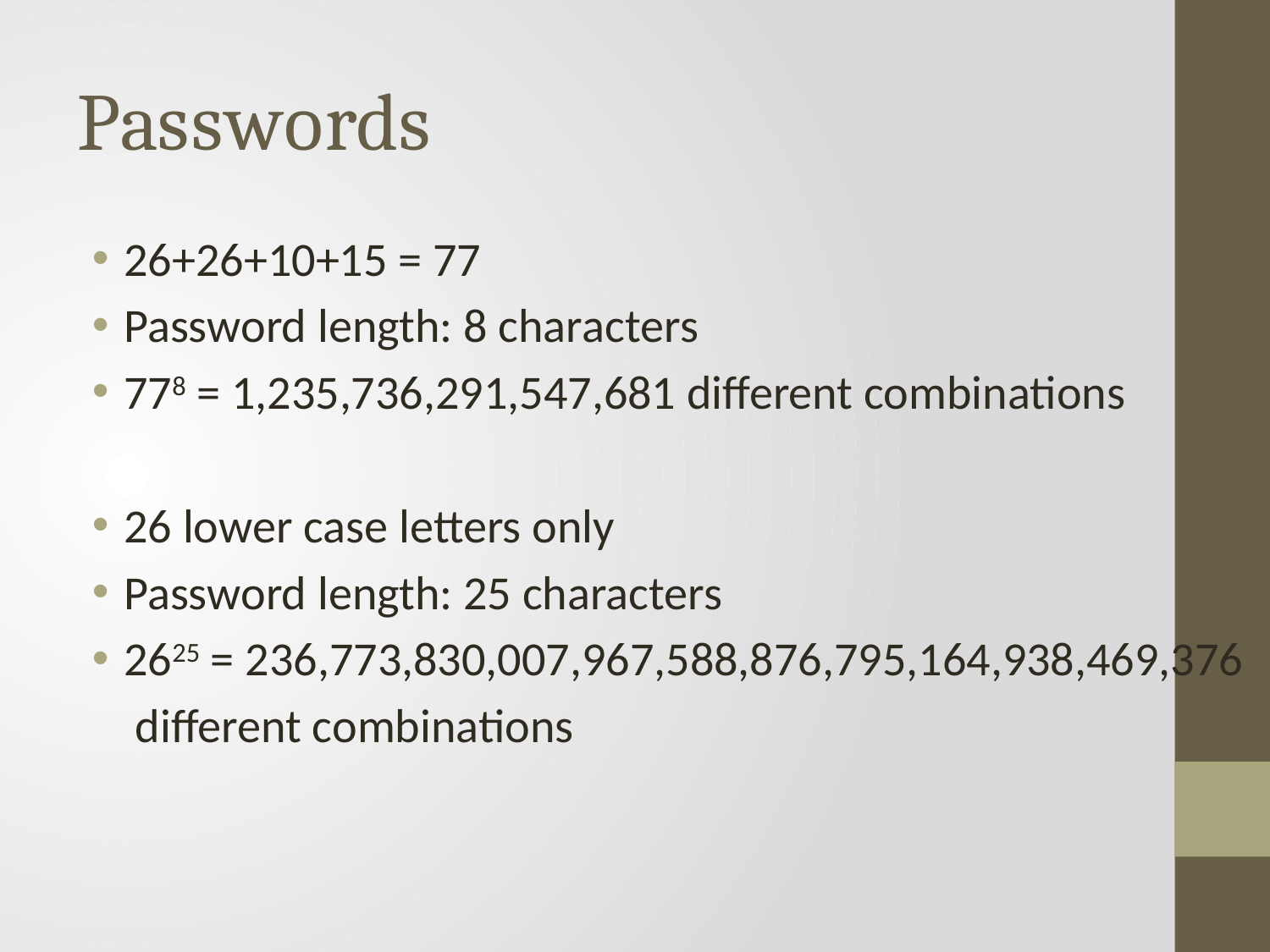

# Passwords
26+26+10+15 = 77
Password length: 8 characters
778 = 1,235,736,291,547,681 different combinations

26 lower case letters only
Password length: 25 characters
2625 = 236,773,830,007,967,588,876,795,164,938,469,376
    different combinations